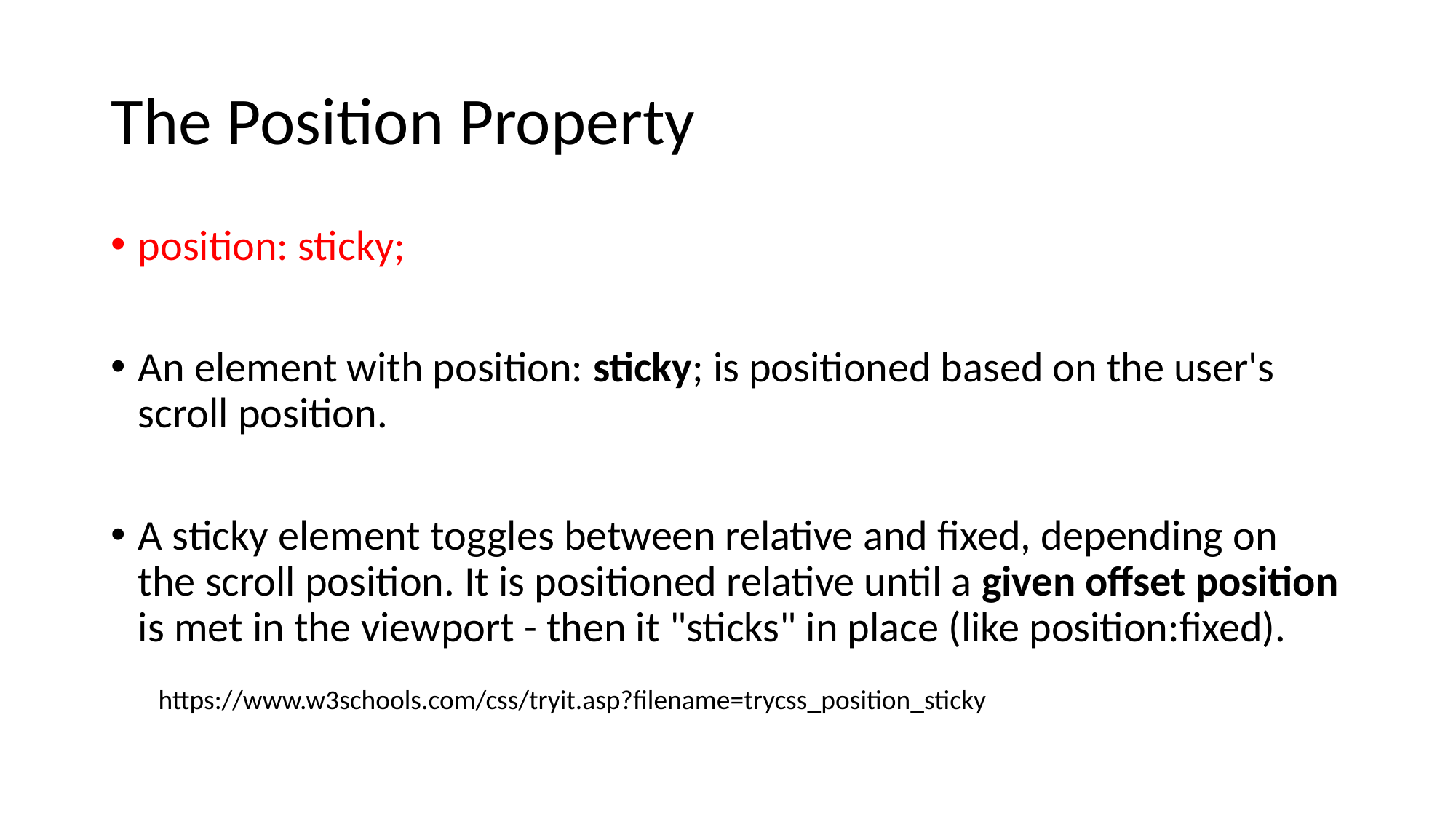

# The Position Property
position: sticky;

An element with position: sticky; is positioned based on the user's scroll position.

A sticky element toggles between relative and fixed, depending on the scroll position. It is positioned relative until a given offset position is met in the viewport - then it "sticks" in place (like position:fixed).
https://www.w3schools.com/css/tryit.asp?filename=trycss_position_sticky